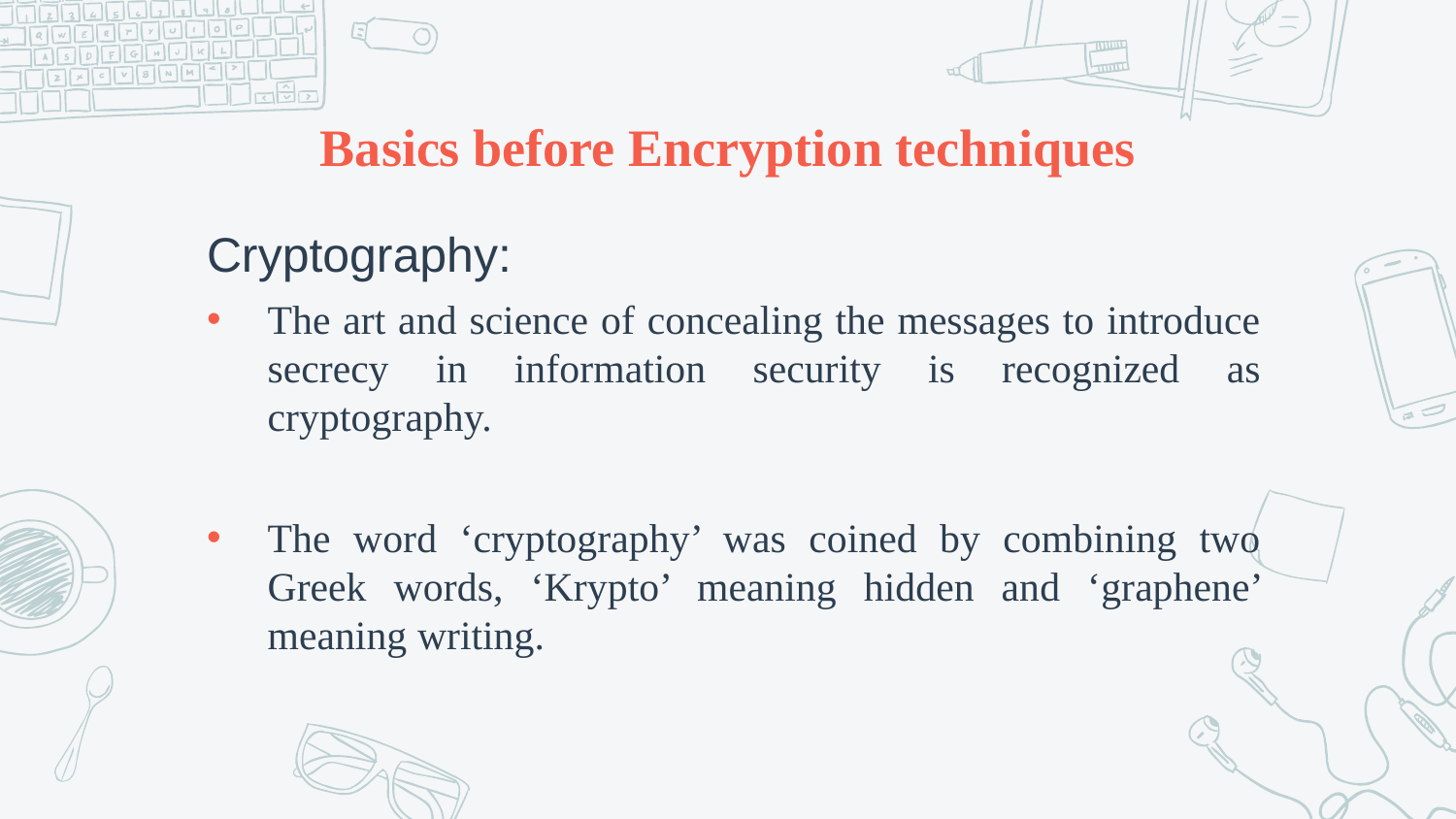

4
# Basics before Encryption techniques
Cryptography:
The art and science of concealing the messages to introduce secrecy in information security is recognized as cryptography.

The word ‘cryptography’ was coined by combining two Greek words, ‘Krypto’ meaning hidden and ‘graphene’ meaning writing.